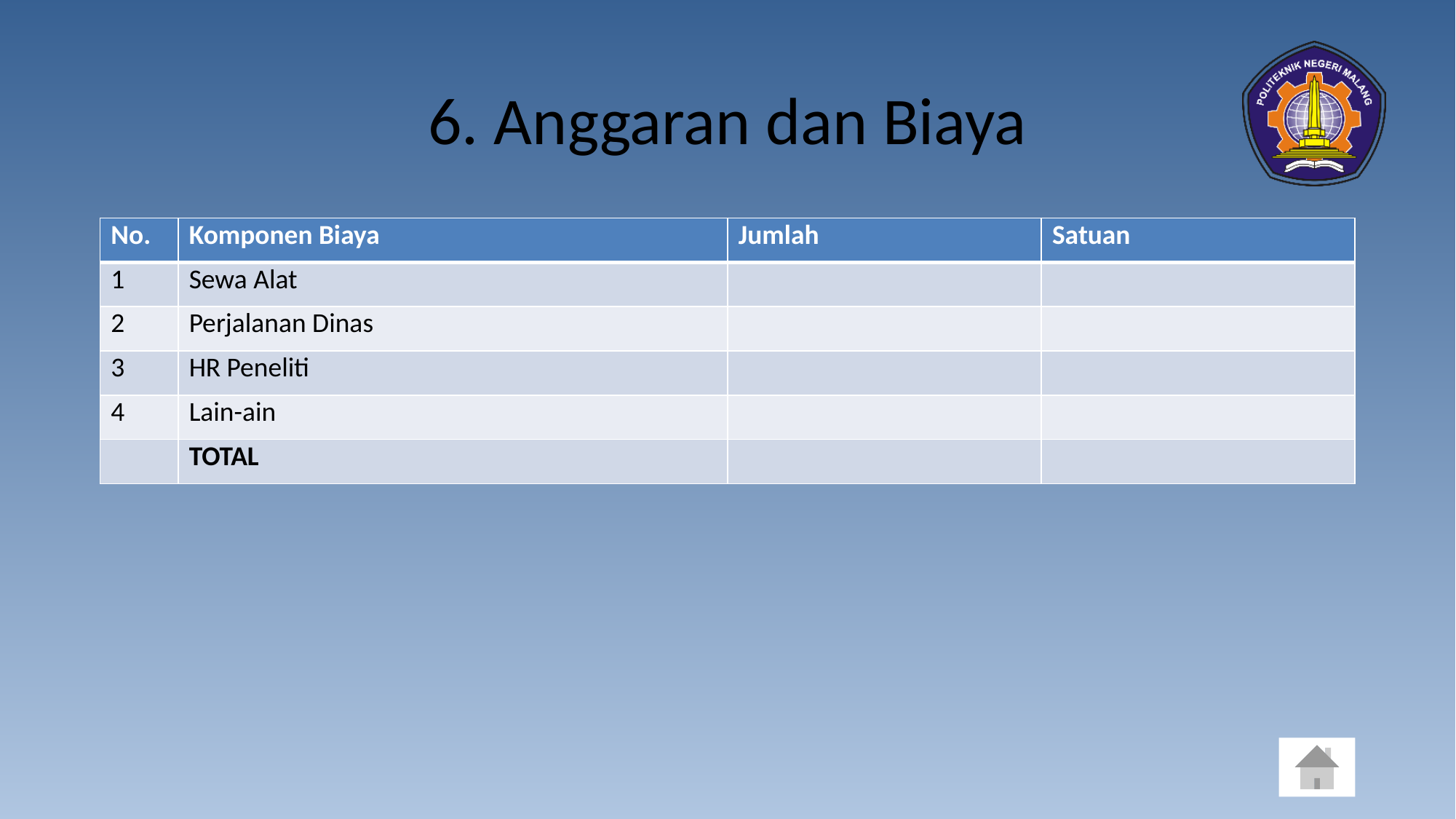

# 6. Anggaran dan Biaya
| No. | Komponen Biaya | Jumlah | Satuan |
| --- | --- | --- | --- |
| 1 | Sewa Alat |  |  |
| 2 | Perjalanan Dinas |  |  |
| 3 | HR Peneliti |  |  |
| 4 | Lain-ain |  |  |
|  | TOTAL |  |  |